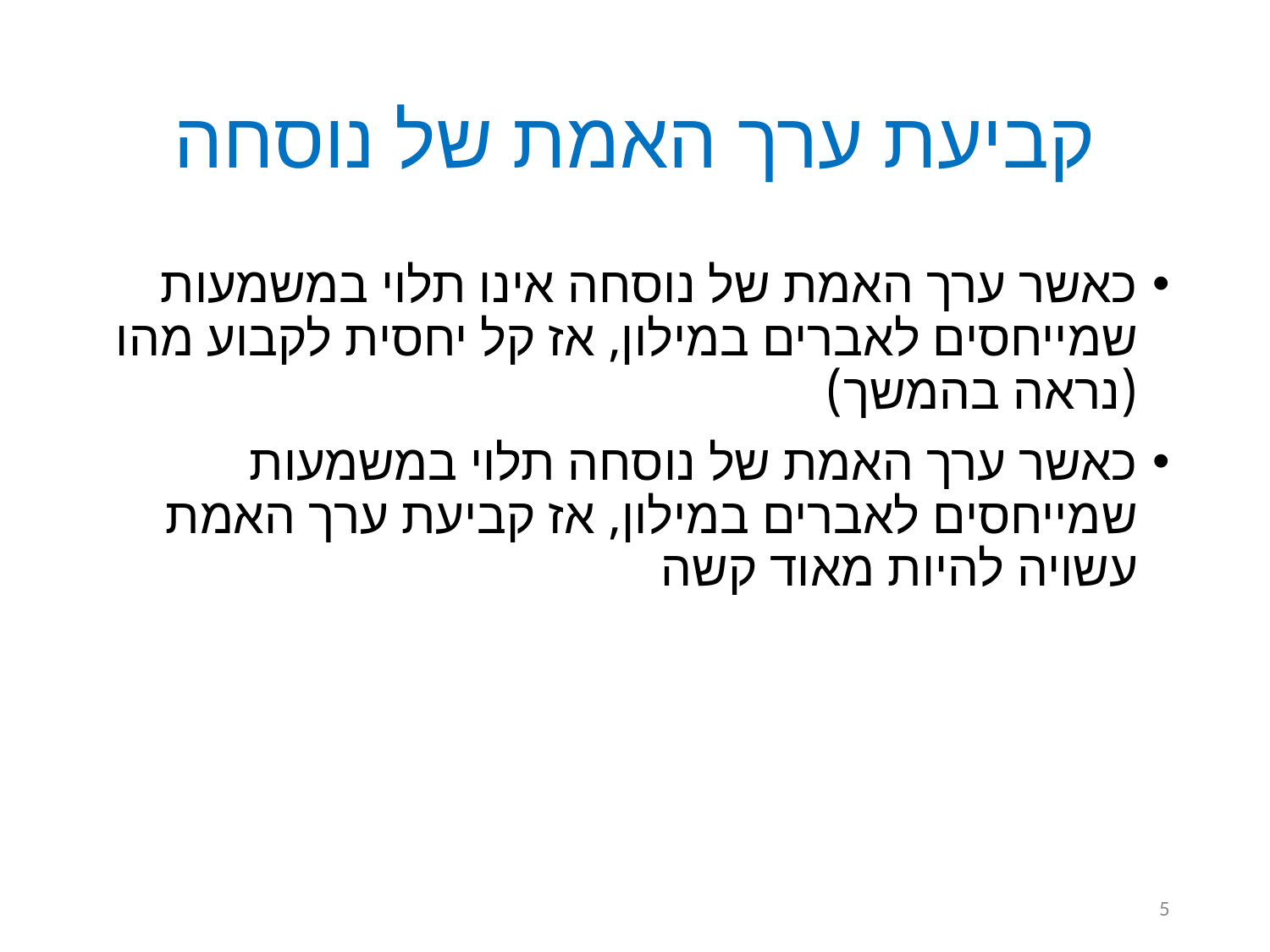

# קביעת ערך האמת של נוסחה
כאשר ערך האמת של נוסחה אינו תלוי במשמעות שמייחסים לאברים במילון, אז קל יחסית לקבוע מהו (נראה בהמשך)
כאשר ערך האמת של נוסחה תלוי במשמעות שמייחסים לאברים במילון, אז קביעת ערך האמת עשויה להיות מאוד קשה
5